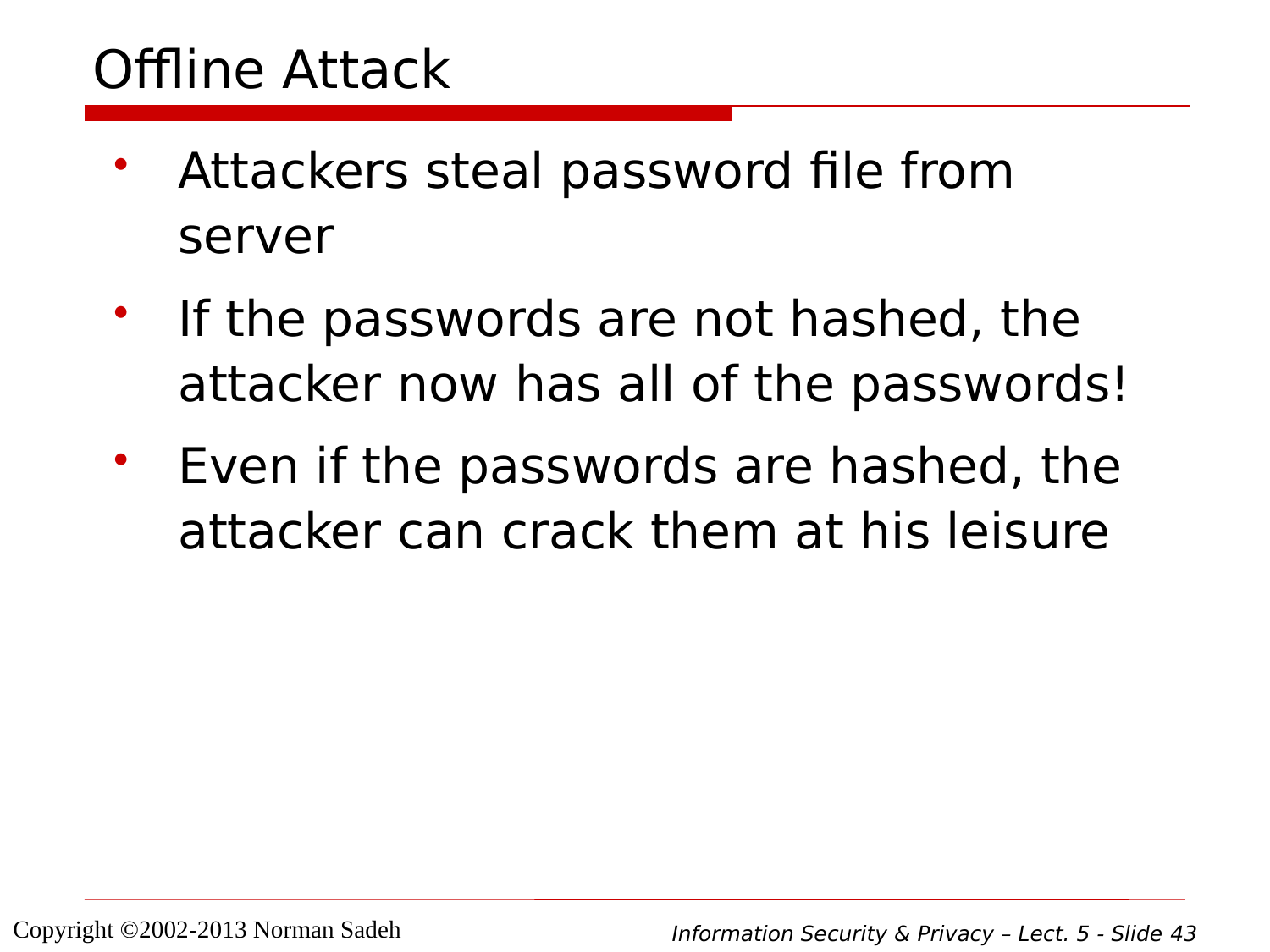

# Offline Attack
Attackers steal password file from server
If the passwords are not hashed, the attacker now has all of the passwords!
Even if the passwords are hashed, the attacker can crack them at his leisure